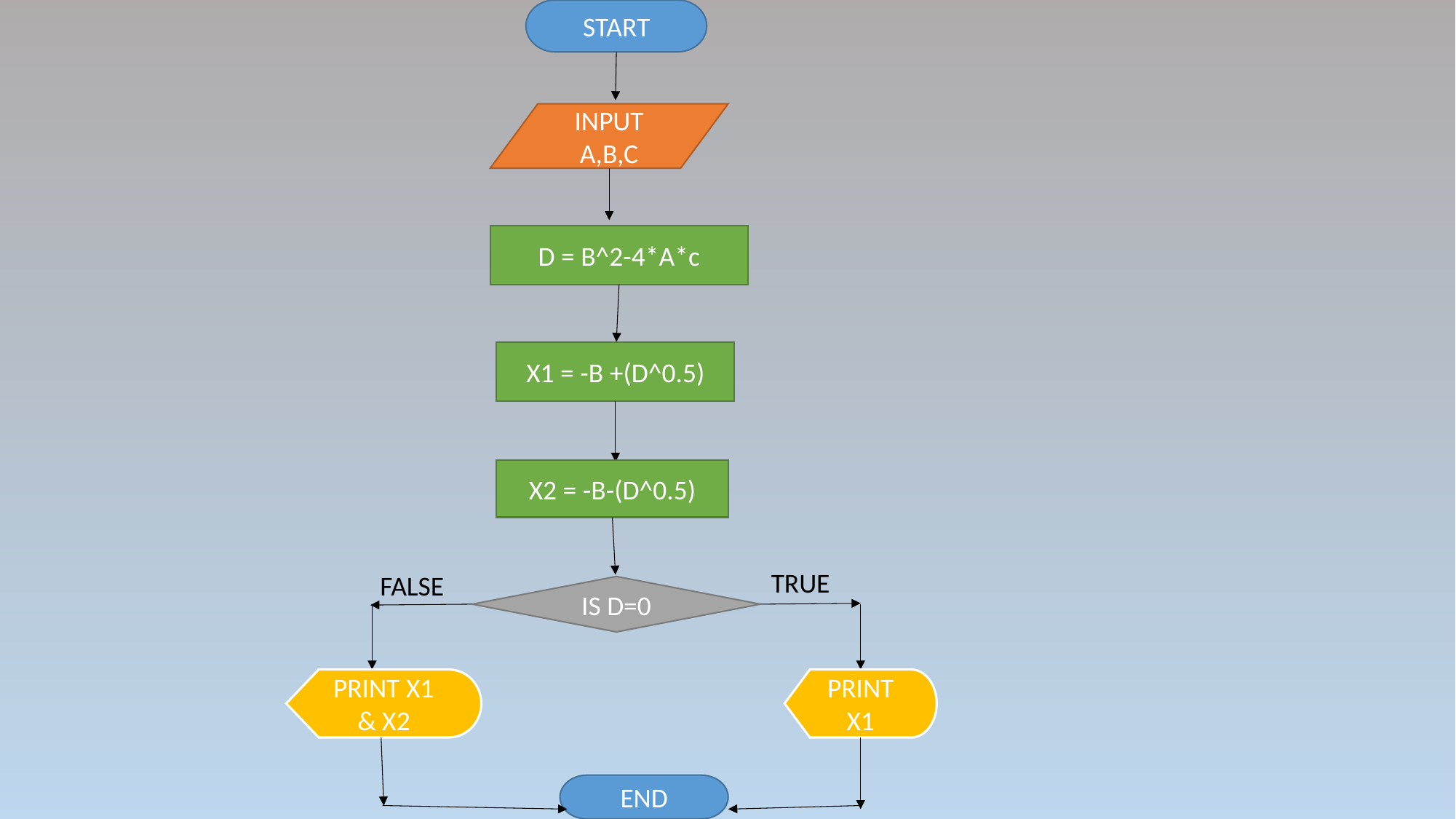

START
INPUT A,B,C
D = B^2-4*A*c
X1 = -B +(D^0.5)
X2 = -B-(D^0.5)
TRUE
FALSE
IS D=0
PRINT X1 & X2
PRINT X1
END